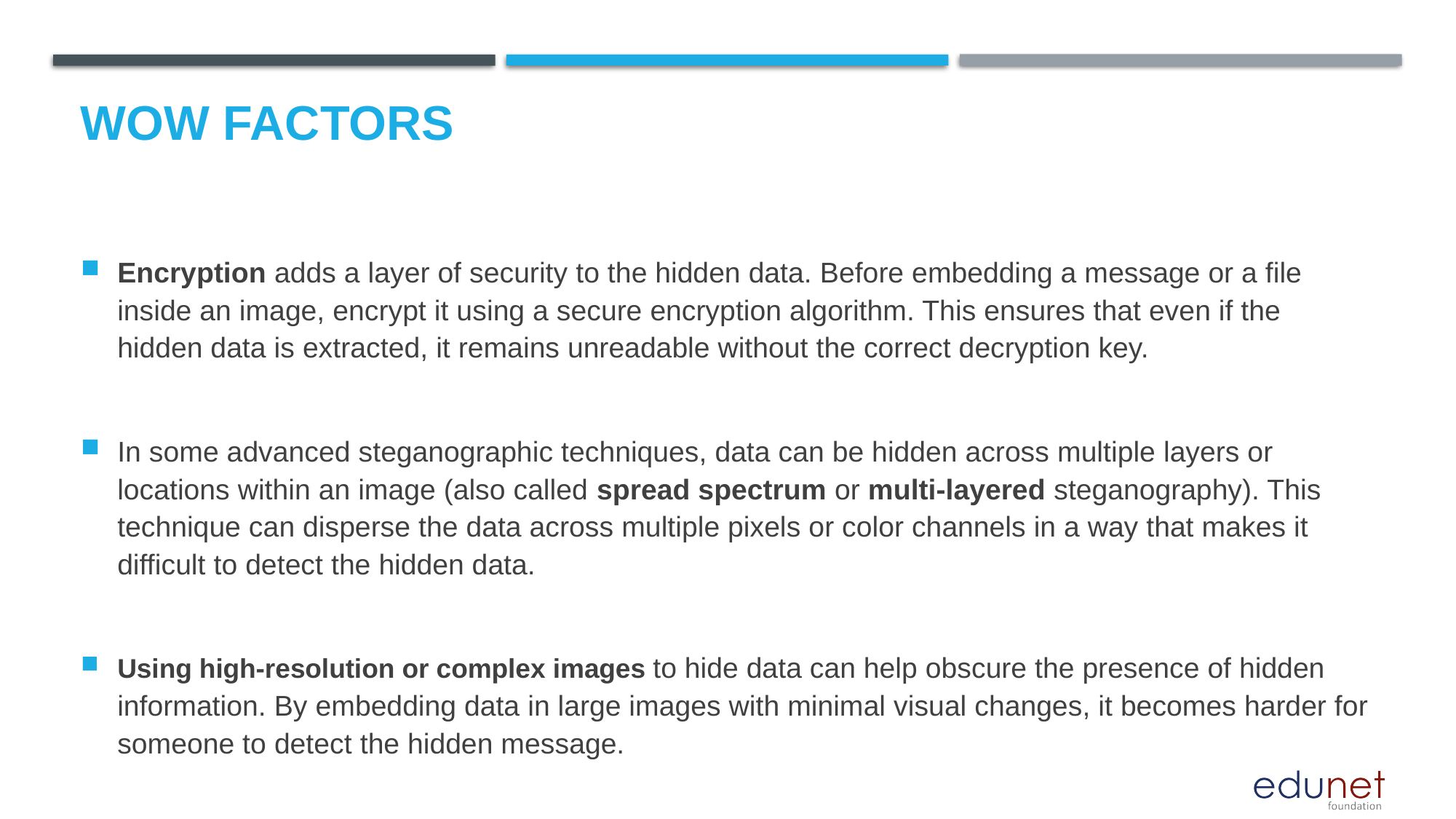

Encryption adds a layer of security to the hidden data. Before embedding a message or a file inside an image, encrypt it using a secure encryption algorithm. This ensures that even if the hidden data is extracted, it remains unreadable without the correct decryption key.

In some advanced steganographic techniques, data can be hidden across multiple layers or locations within an image (also called spread spectrum or multi-layered steganography). This technique can disperse the data across multiple pixels or color channels in a way that makes it difficult to detect the hidden data.

Using high-resolution or complex images to hide data can help obscure the presence of hidden information. By embedding data in large images with minimal visual changes, it becomes harder for someone to detect the hidden message.

# Wow factors